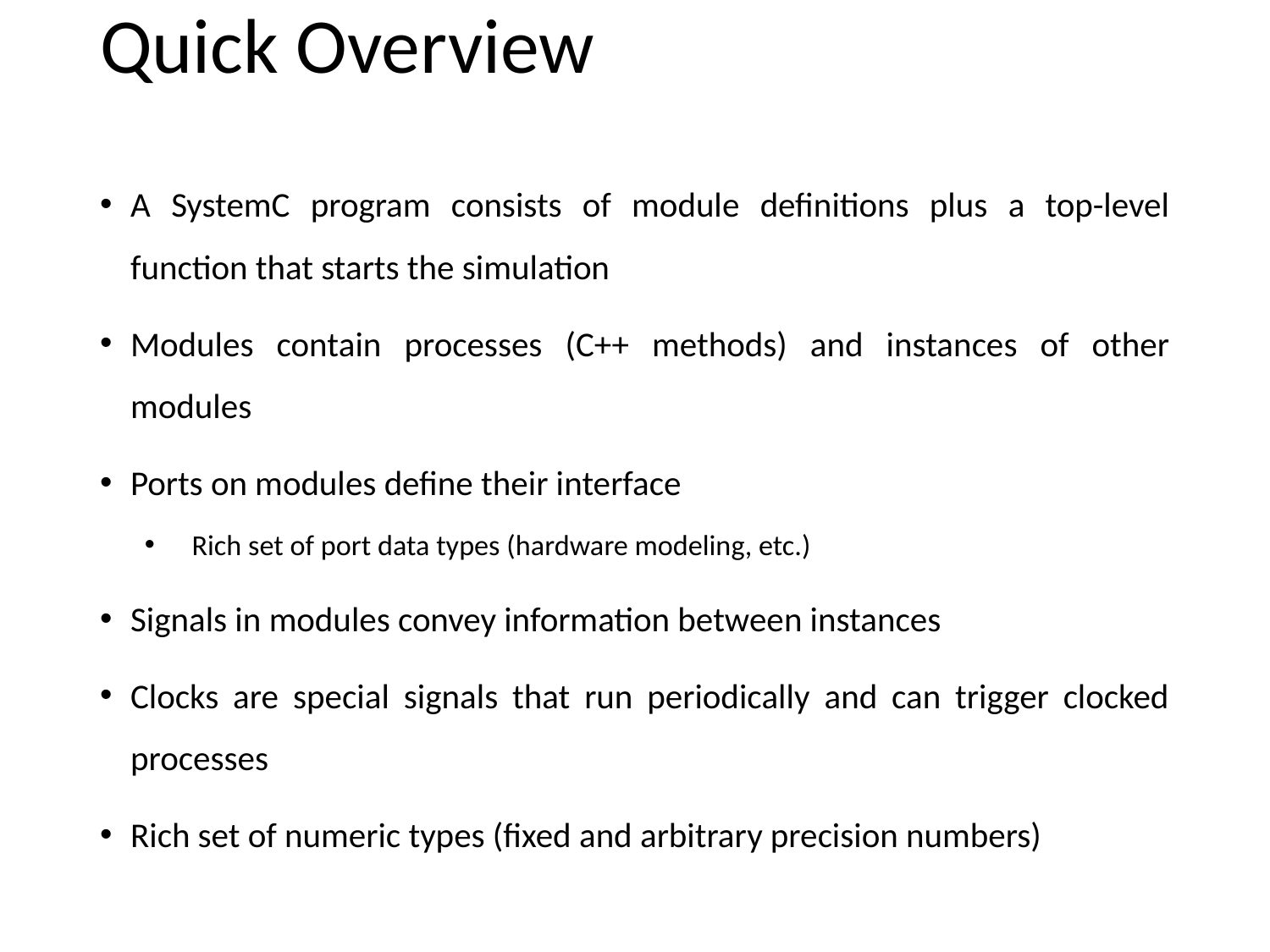

# Quick Overview
A SystemC program consists of module definitions plus a top-level function that starts the simulation
Modules contain processes (C++ methods) and instances of other modules
Ports on modules define their interface
Rich set of port data types (hardware modeling, etc.)
Signals in modules convey information between instances
Clocks are special signals that run periodically and can trigger clocked processes
Rich set of numeric types (fixed and arbitrary precision numbers)